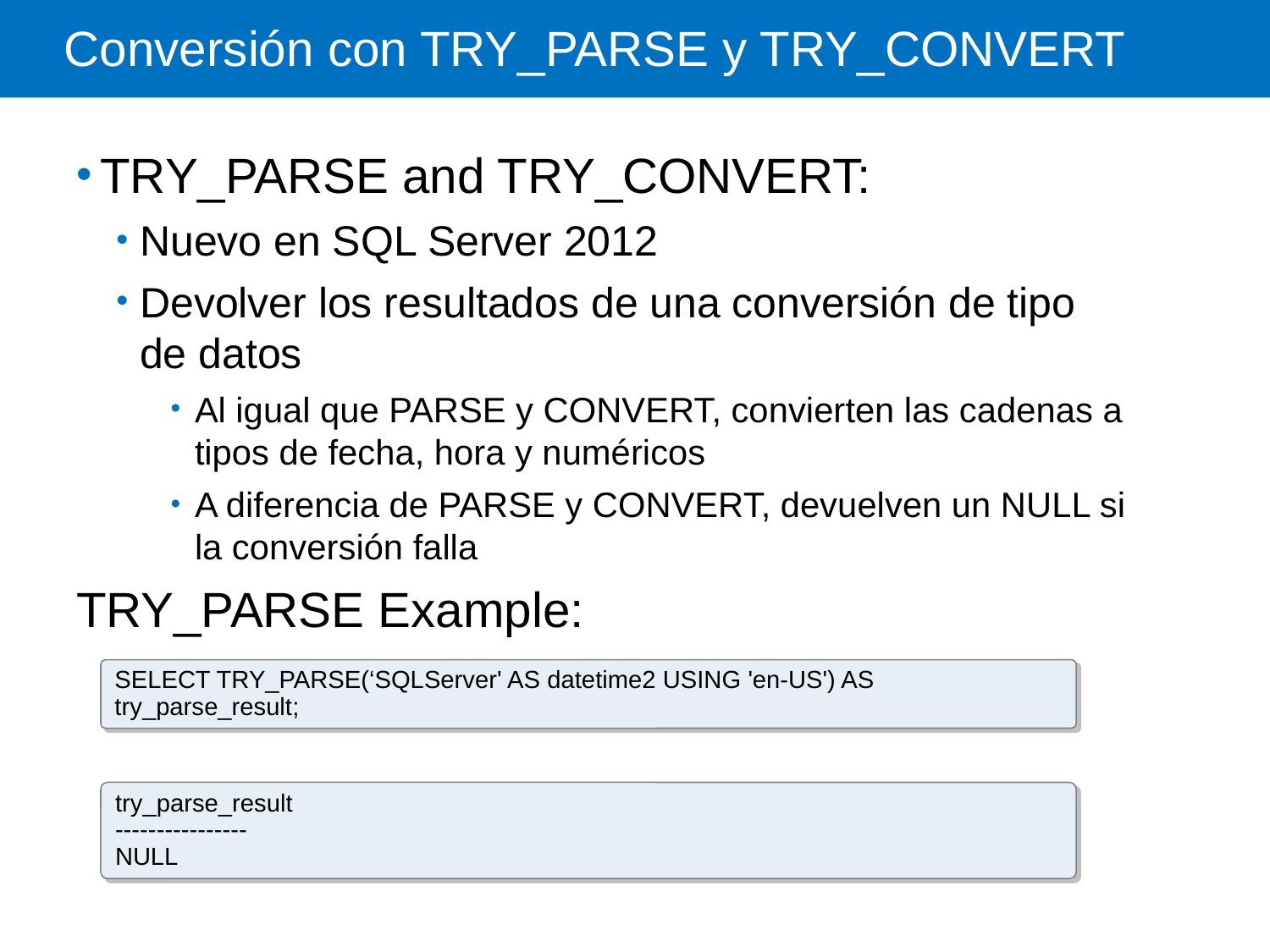

# Conversión con TRY_PARSE y TRY_CONVERT
TRY_PARSE and TRY_CONVERT:
Nuevo en SQL Server 2012
Devolver los resultados de una conversión de tipo de datos
Al igual que PARSE y CONVERT, convierten las cadenas a tipos de fecha, hora y numéricos
A diferencia de PARSE y CONVERT, devuelven un NULL si la conversión falla
TRY_PARSE Example:

SELECT TRY_PARSE(‘SQLServer' AS datetime2 USING 'en-US') AS try_parse_result;
try_parse_result
----------------
NULL